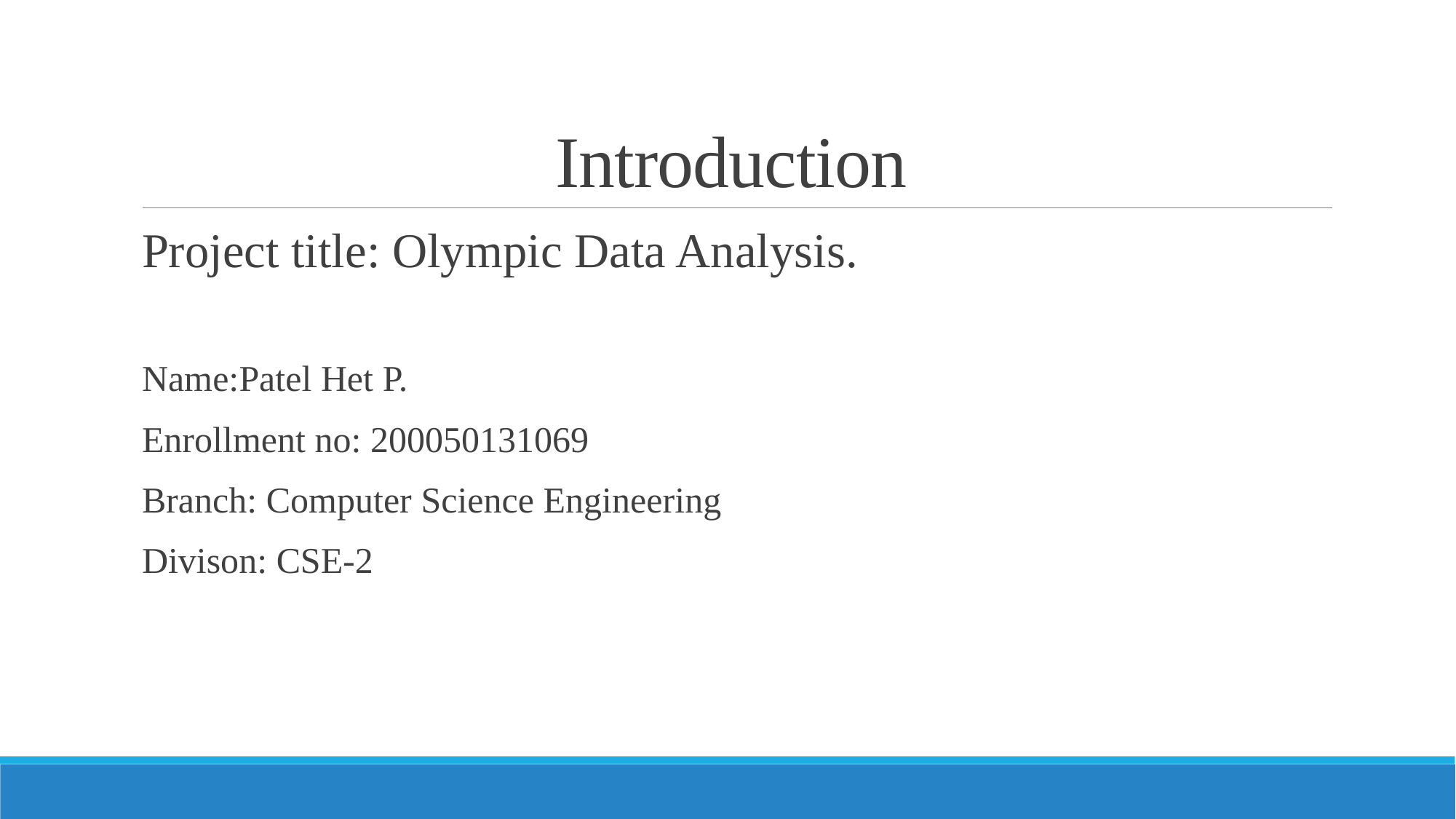

# Introduction
Project title: Olympic Data Analysis.

Name:Patel Het P.
Enrollment no: 200050131069
Branch: Computer Science Engineering
Divison: CSE-2